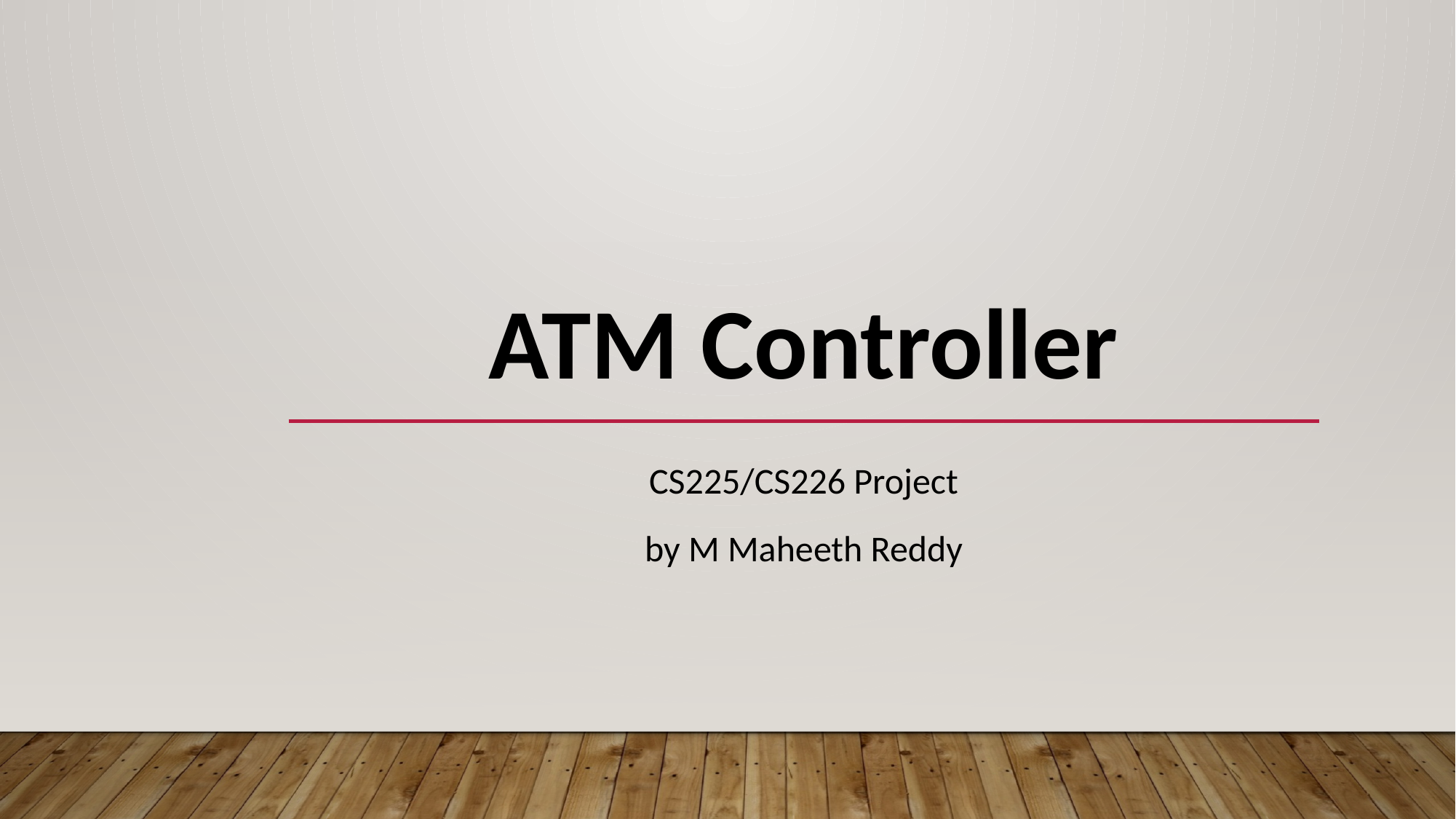

# ATM Controller
CS225/CS226 Project
by M Maheeth Reddy